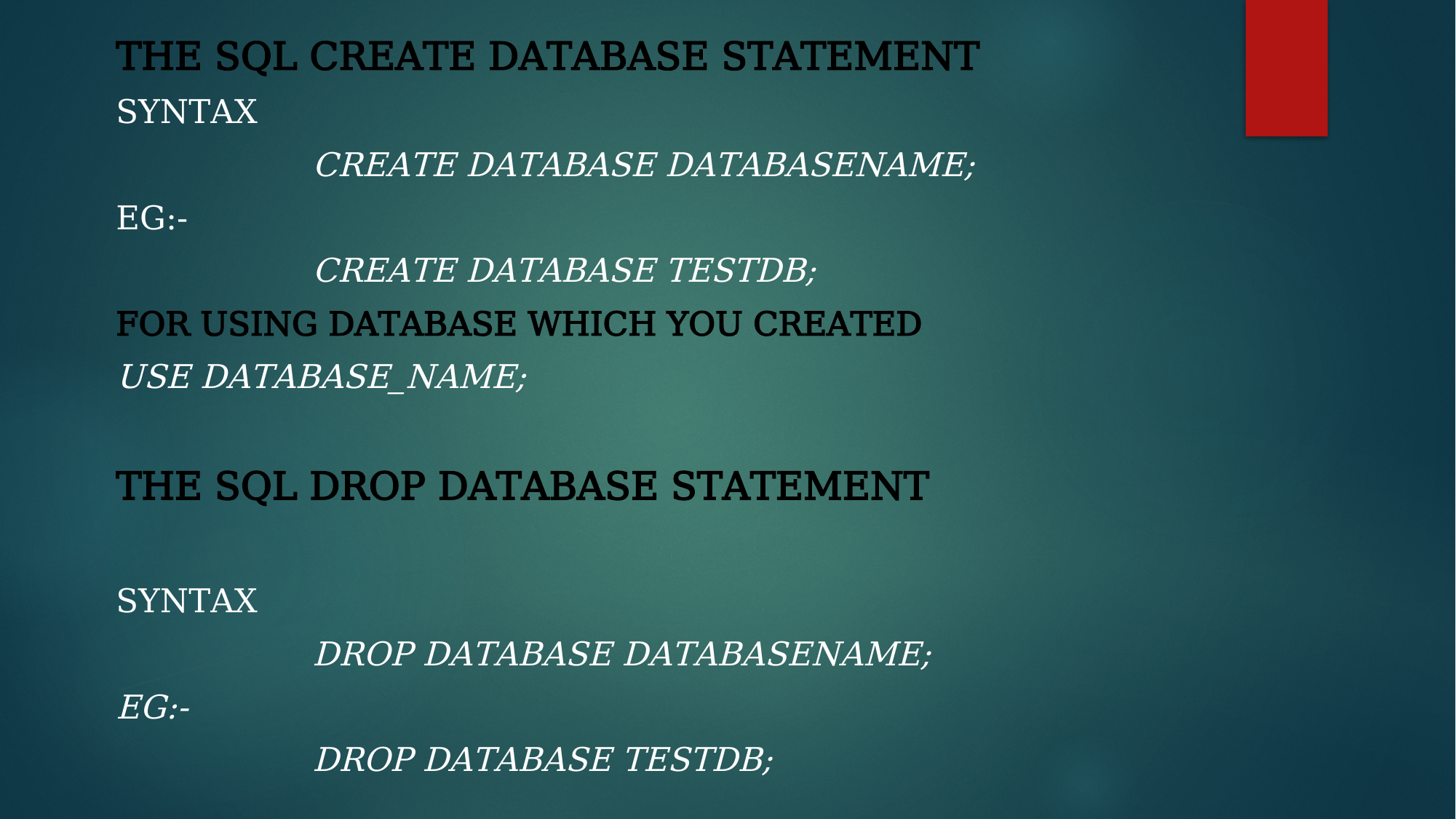

The SQL CREATE DATABASE Statement
Syntax
		CREATE DATABASE databasename;
Eg:-
		CREATE DATABASE testDB;
For Using Database which you Created
USE database_name;

The SQL DROP DATABASE Statement

Syntax
		DROP DATABASE databasename;
Eg:-
		DROP DATABASE testDB;